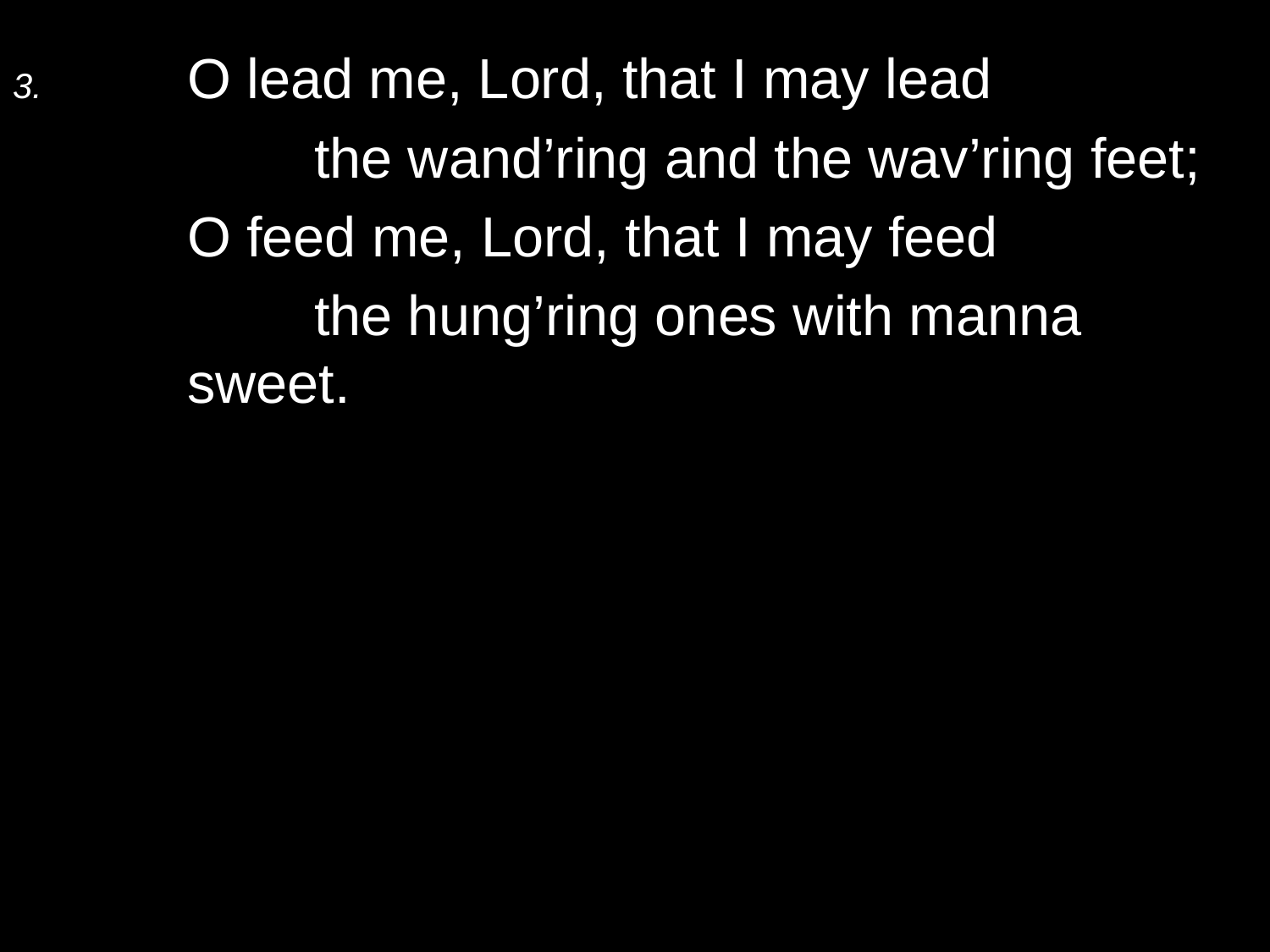

3.	O lead me, Lord, that I may lead
		the wand’ring and the wav’ring feet;
	O feed me, Lord, that I may feed
		the hung’ring ones with manna sweet.